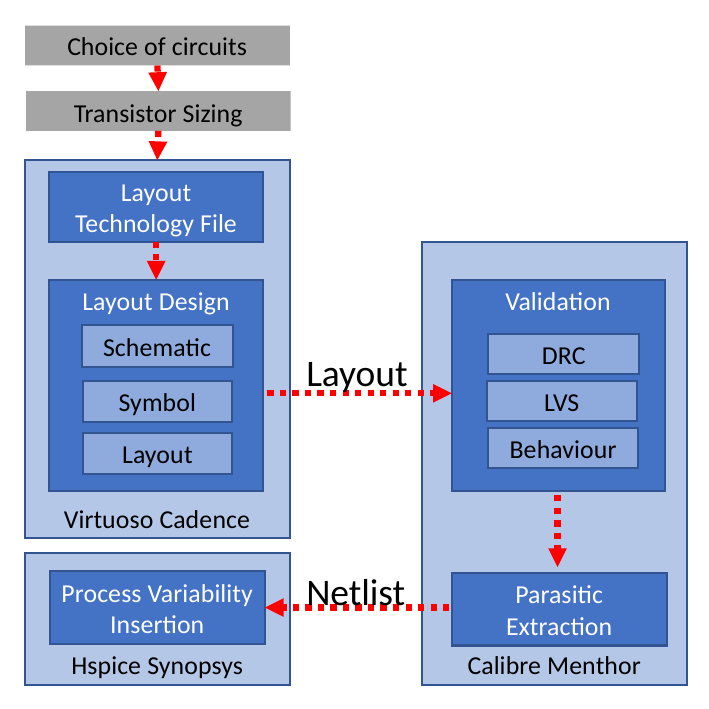

Choice of circuits
Transistor Sizing
Virtuoso Cadence
Layout Technology File
Calibre Menthor
Layout Design
Validation
Schematic
DRC
Layout
Symbol
LVS
Behaviour
Layout
Hspice Synopsys
Netlist
Process Variability Insertion
Parasitic Extraction